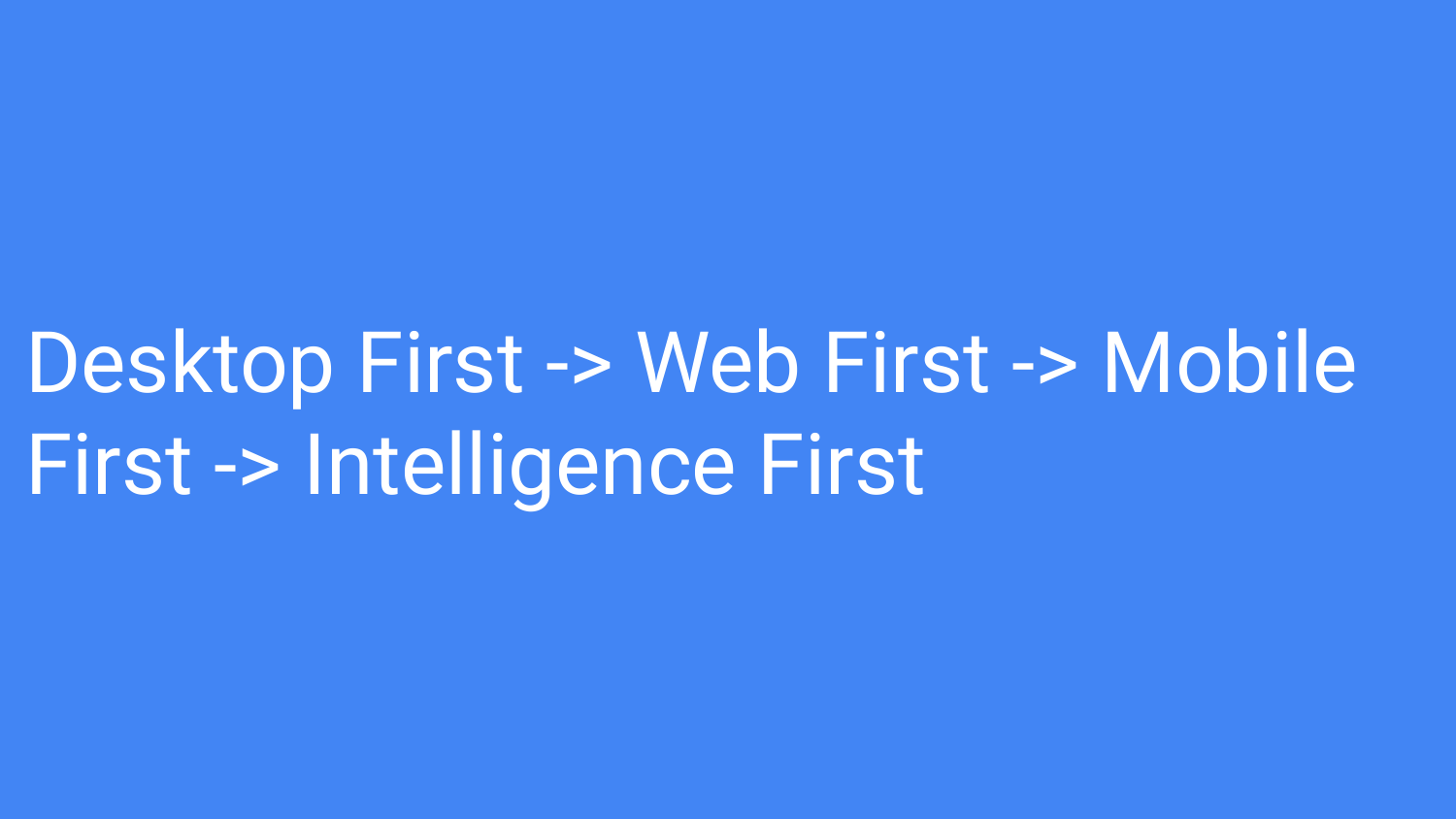

# Desktop First -> Web First -> Mobile First -> Intelligence First